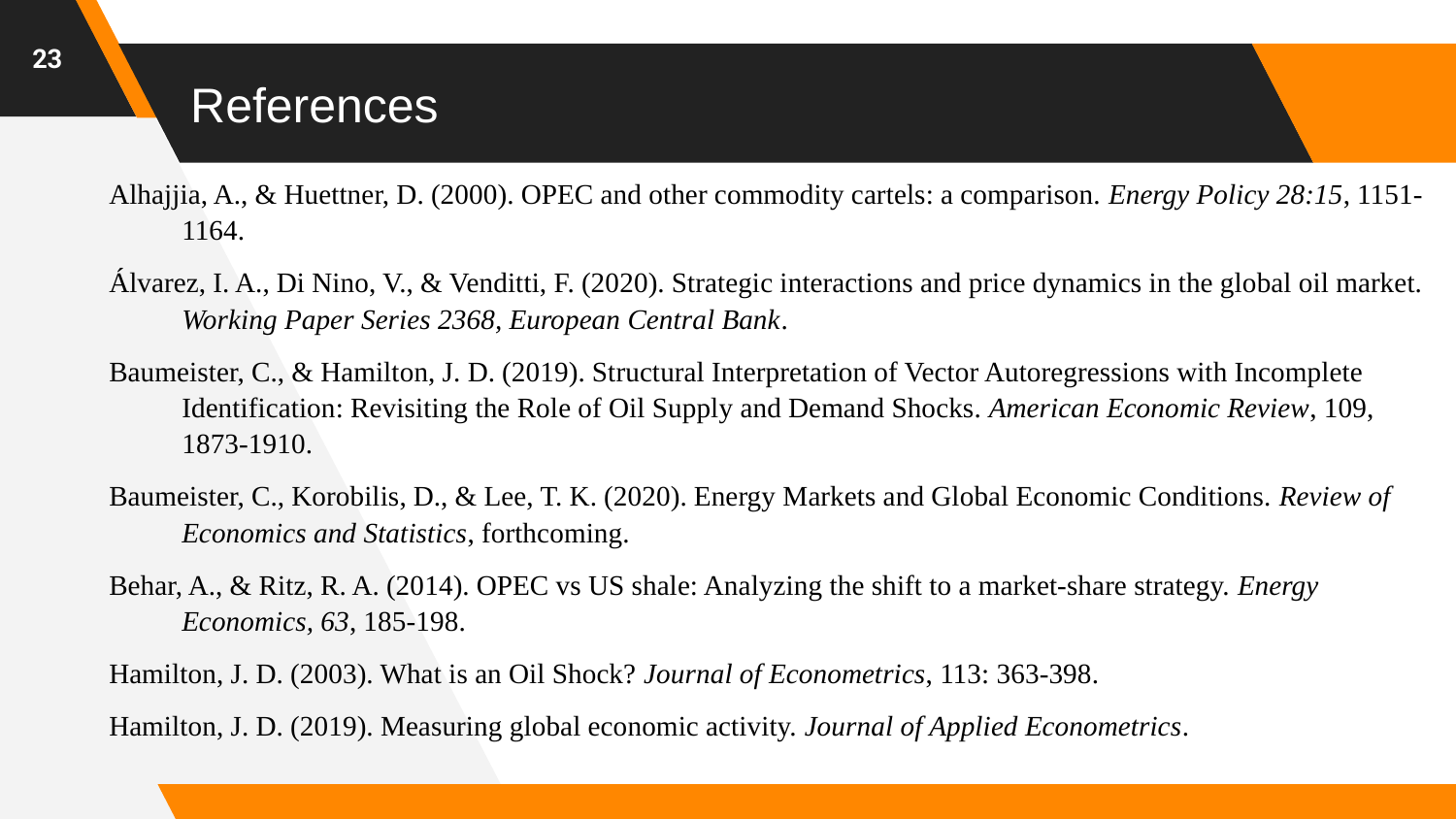

23
# References
Alhajjia, A., & Huettner, D. (2000). OPEC and other commodity cartels: a comparison. Energy Policy 28:15, 1151-1164.
Álvarez, I. A., Di Nino, V., & Venditti, F. (2020). Strategic interactions and price dynamics in the global oil market. Working Paper Series 2368, European Central Bank.
Baumeister, C., & Hamilton, J. D. (2019). Structural Interpretation of Vector Autoregressions with Incomplete Identification: Revisiting the Role of Oil Supply and Demand Shocks. American Economic Review, 109, 1873-1910.
Baumeister, C., Korobilis, D., & Lee, T. K. (2020). Energy Markets and Global Economic Conditions. Review of Economics and Statistics, forthcoming.
Behar, A., & Ritz, R. A. (2014). OPEC vs US shale: Analyzing the shift to a market-share strategy. Energy Economics, 63, 185-198.
Hamilton, J. D. (2003). What is an Oil Shock? Journal of Econometrics, 113: 363-398.
Hamilton, J. D. (2019). Measuring global economic activity. Journal of Applied Econometrics.